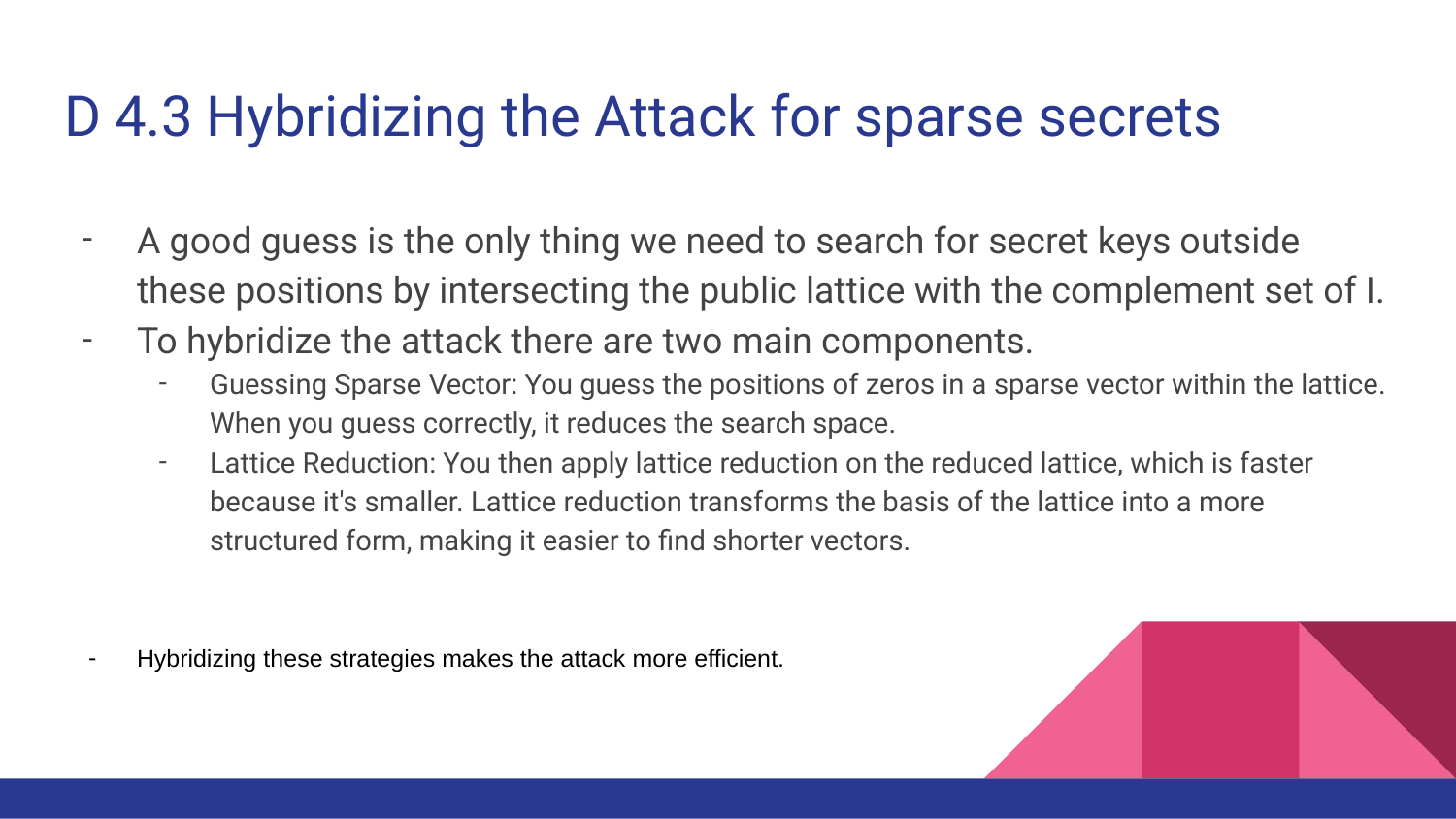

# D 4.3 Hybridizing the Attack for sparse secrets
A good guess is the only thing we need to search for secret keys outside these positions by intersecting the public lattice with the complement set of I.
To hybridize the attack there are two main components.
Guessing Sparse Vector: You guess the positions of zeros in a sparse vector within the lattice. When you guess correctly, it reduces the search space.
Lattice Reduction: You then apply lattice reduction on the reduced lattice, which is faster because it's smaller. Lattice reduction transforms the basis of the lattice into a more structured form, making it easier to find shorter vectors.

Hybridizing these strategies makes the attack more efficient.